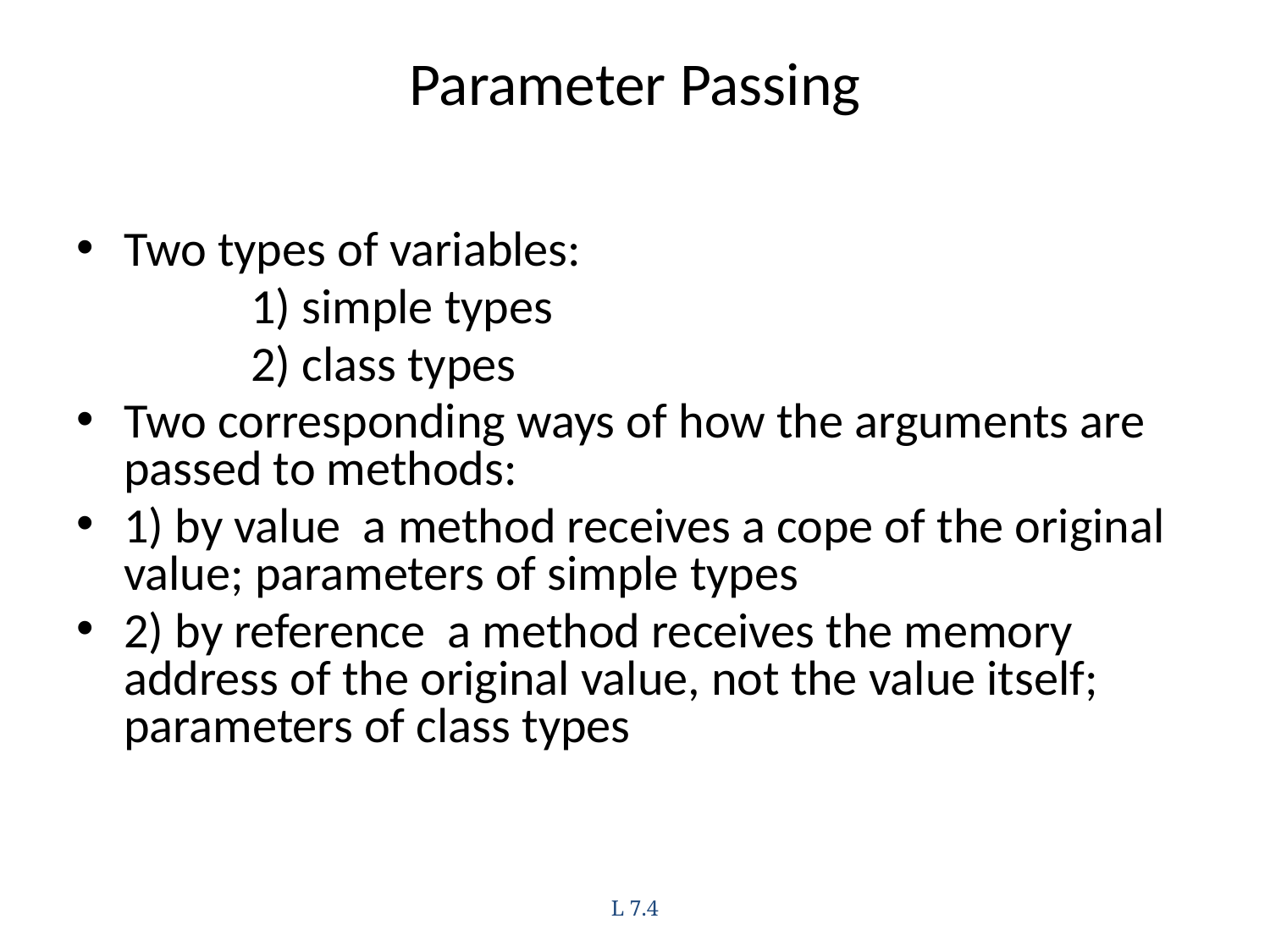

# Parameter Passing
Two types of variables:
		1) simple types
		2) class types
Two corresponding ways of how the arguments are passed to methods:
1) by value  a method receives a cope of the original value; parameters of simple types
2) by reference  a method receives the memory address of the original value, not the value itself; parameters of class types
L 7.4